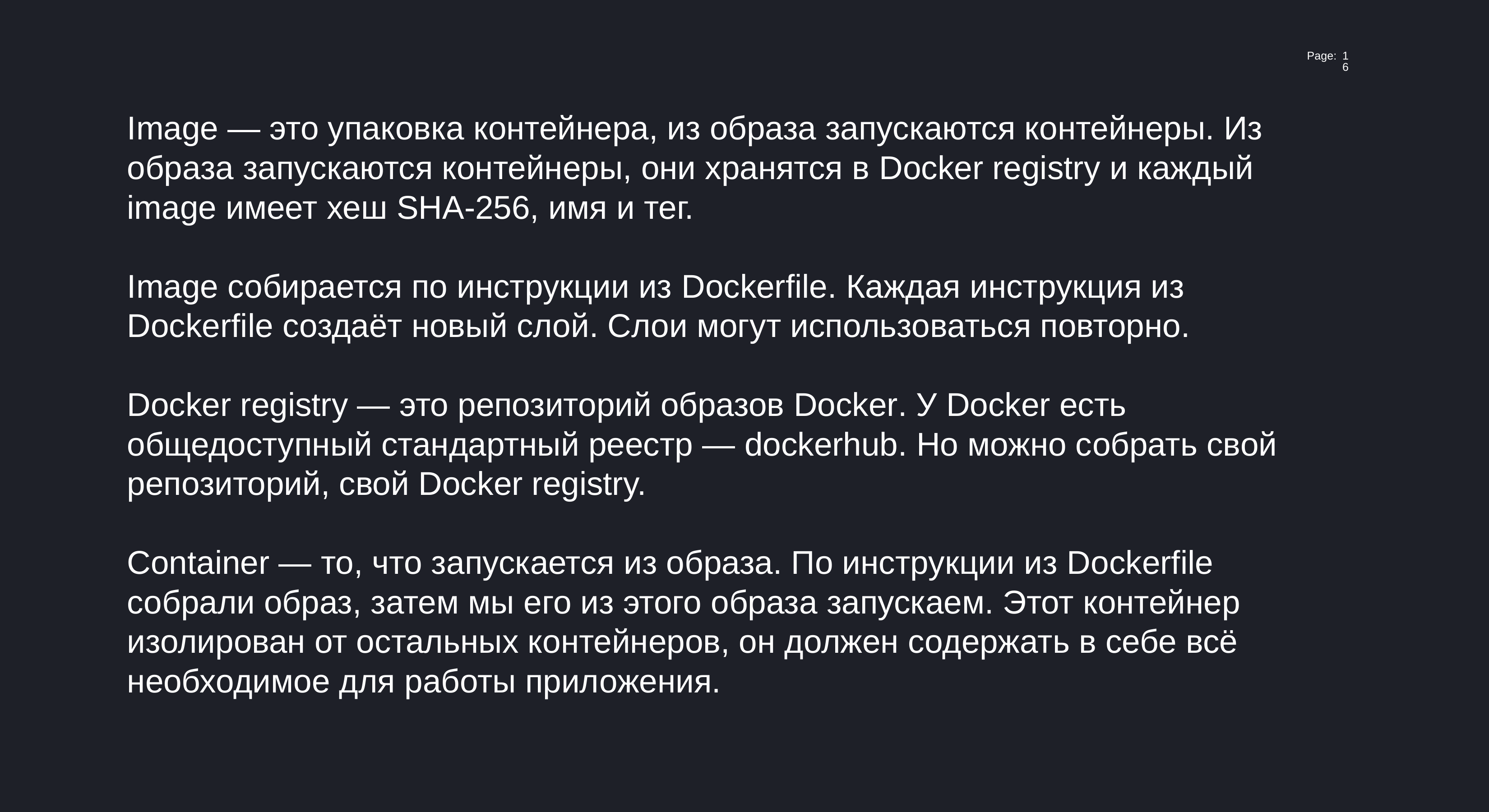

16
Image — это упаковка контейнера, из образа запускаются контейнеры. Из образа запускаются контейнеры, они хранятся в Docker registry и каждый image имеет хеш SHA-256, имя и тег.
Image собирается по инструкции из Dockerfile. Каждая инструкция из Dockerfile создаёт новый слой. Слои могут использоваться повторно.
Docker registry — это репозиторий образов Docker. У Docker есть общедоступный стандартный реестр — dockerhub. Но можно собрать свой репозиторий, свой Docker registry.
Container — то, что запускается из образа. По инструкции из Dockerfile собрали образ, затем мы его из этого образа запускаем. Этот контейнер изолирован от остальных контейнеров, он должен содержать в себе всё необходимое для работы приложения.